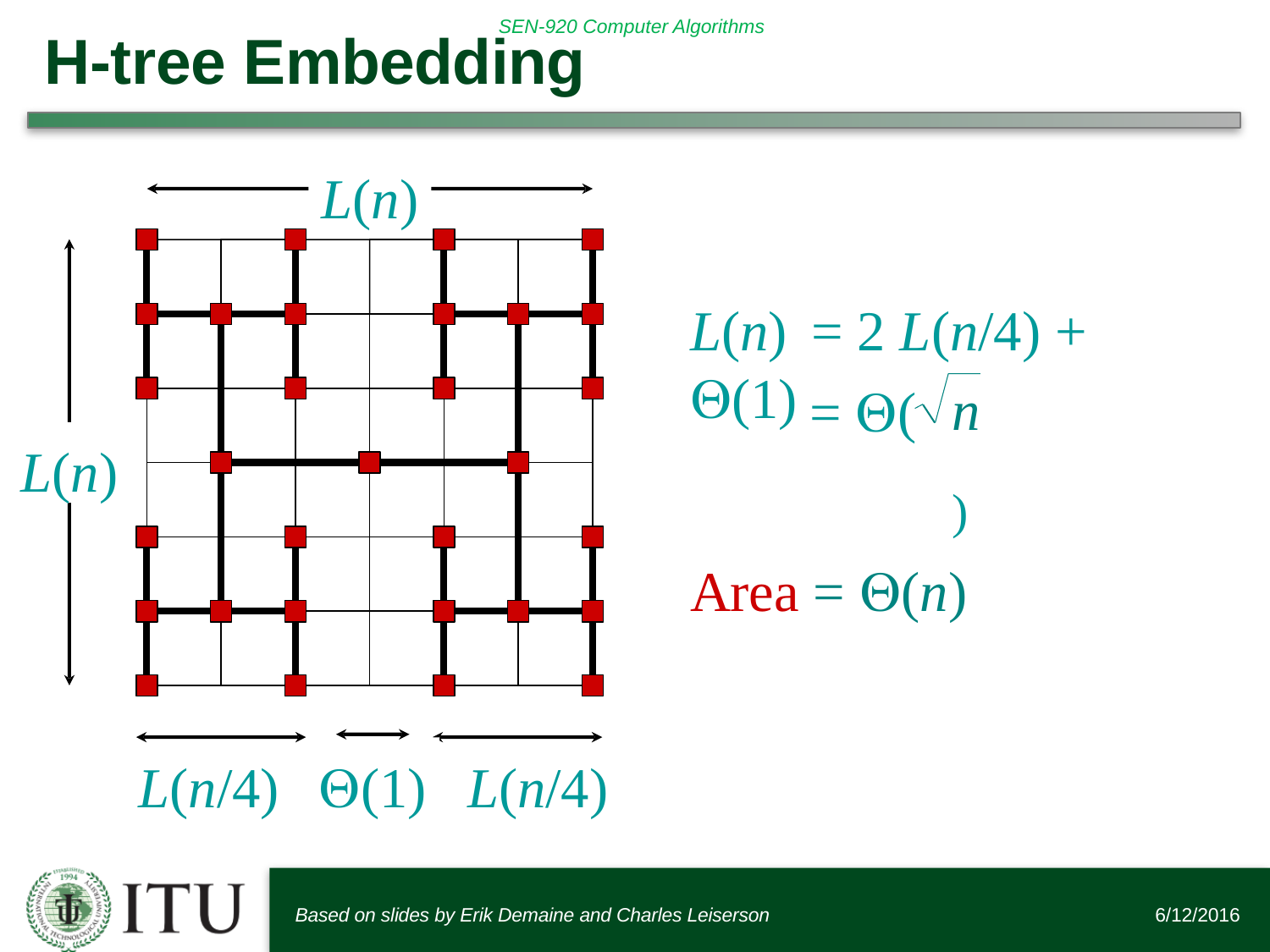

# H-tree Embedding

L(n)

L(n)	= 2 L(n/4) + Θ(1)

n )

= Θ(

L(n)

Area = Θ(n)

L(n/4)
L(n/4)
Θ(1)
Based on slides by Erik Demaine and Charles Leiserson
6/12/2016